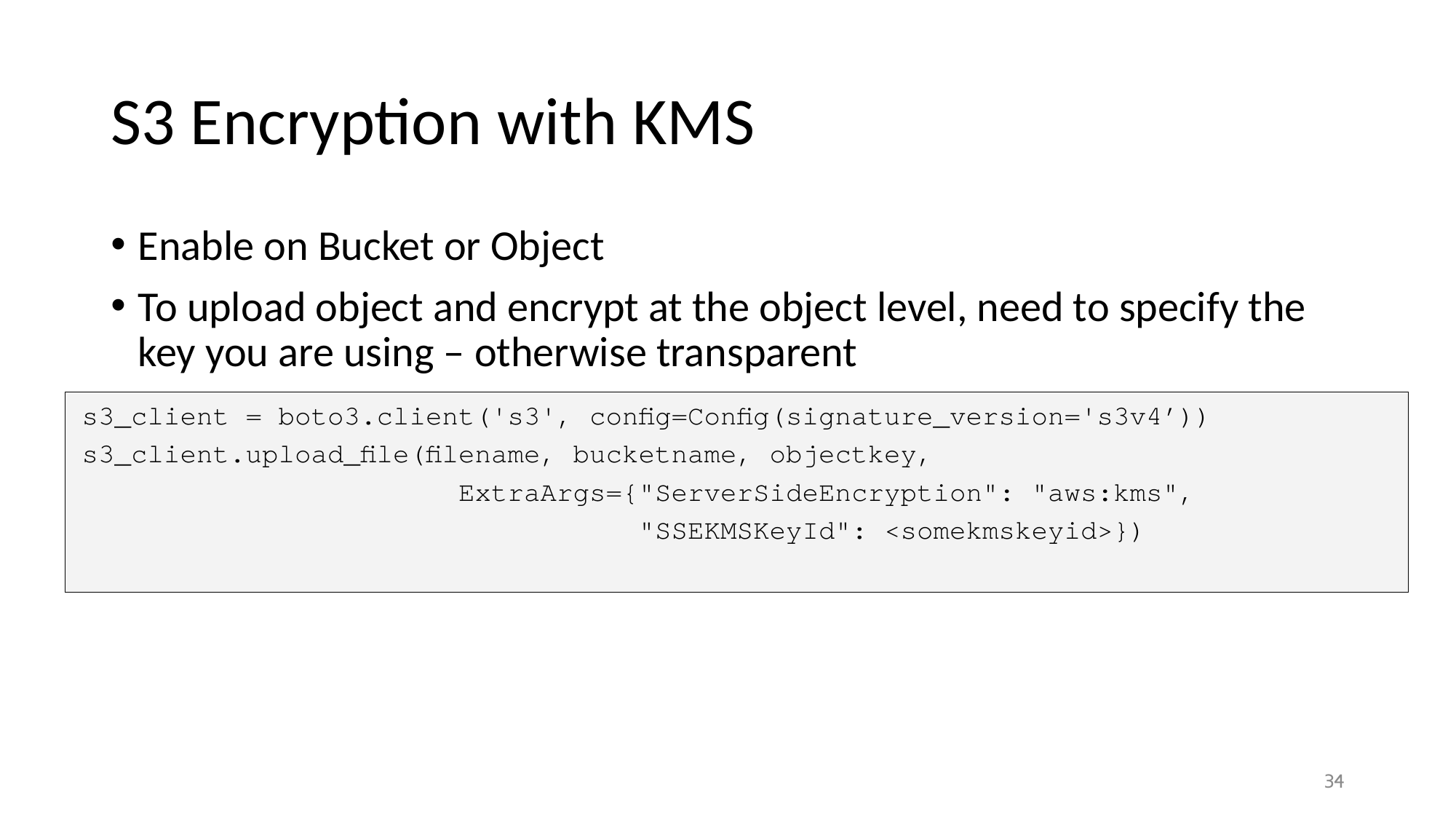

# S3 Encryption with KMS
Enable on Bucket or Object
To upload object and encrypt at the object level, need to specify the key you are using – otherwise transparent
s3_client = boto3.client('s3', config=Config(signature_version='s3v4’))
s3_client.upload_file(filename, bucketname, objectkey,
                       ExtraArgs={"ServerSideEncryption": "aws:kms",
                                  "SSEKMSKeyId": <somekmskeyid>})

34